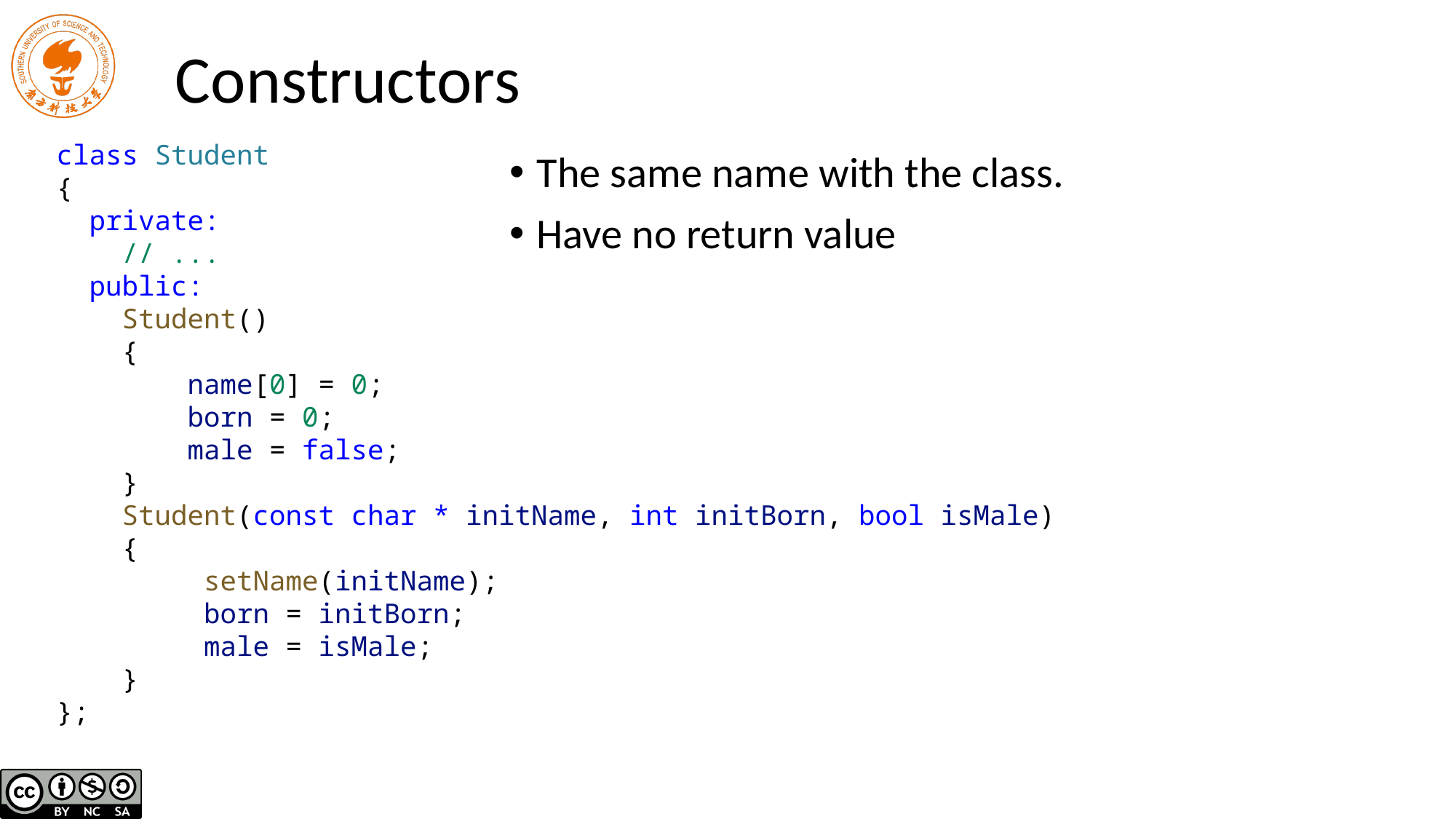

# Constructors
class Student
{
  private:
    // ...
  public:
    Student()
    {
        name[0] = 0;
        born = 0;
        male = false;
    }
    Student(const char * initName, int initBorn, bool isMale)
    {
         setName(initName);
         born = initBorn;
         male = isMale;
    }
};
The same name with the class.
Have no return value